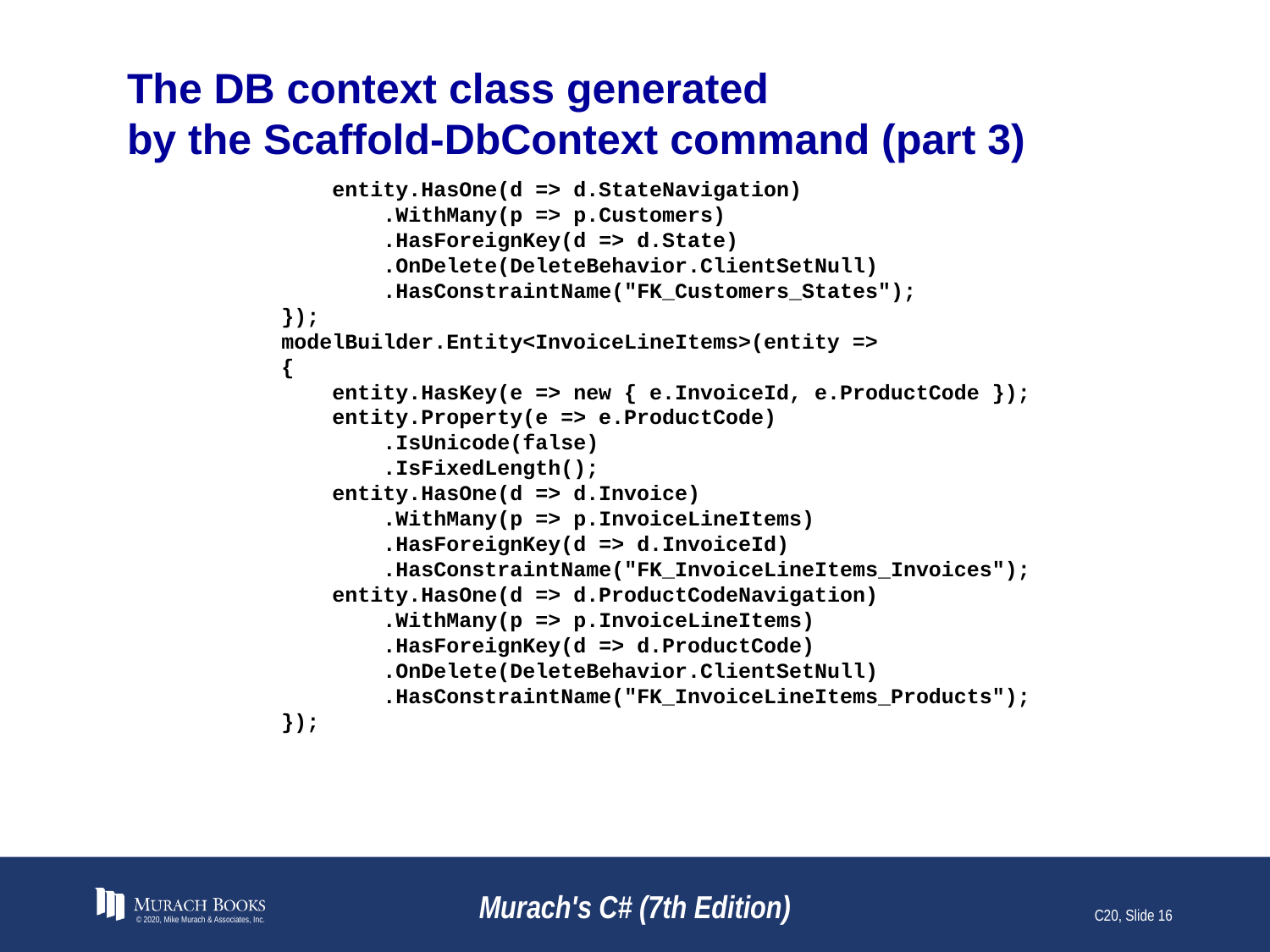

# The DB context class generated by the Scaffold-DbContext command (part 3)
                entity.HasOne(d => d.StateNavigation)
                    .WithMany(p => p.Customers)
                    .HasForeignKey(d => d.State)
                    .OnDelete(DeleteBehavior.ClientSetNull)
                    .HasConstraintName("FK_Customers_States");
            });
            modelBuilder.Entity<InvoiceLineItems>(entity =>
            {
                entity.HasKey(e => new { e.InvoiceId, e.ProductCode });
                entity.Property(e => e.ProductCode)
                    .IsUnicode(false)
                    .IsFixedLength();
                entity.HasOne(d => d.Invoice)
                    .WithMany(p => p.InvoiceLineItems)
                    .HasForeignKey(d => d.InvoiceId)
                    .HasConstraintName("FK_InvoiceLineItems_Invoices");
                entity.HasOne(d => d.ProductCodeNavigation)
                    .WithMany(p => p.InvoiceLineItems)
                    .HasForeignKey(d => d.ProductCode)
                    .OnDelete(DeleteBehavior.ClientSetNull)
                    .HasConstraintName("FK_InvoiceLineItems_Products");
            });

© 2020, Mike Murach & Associates, Inc.
Murach's C# (7th Edition)

C20, Slide 16